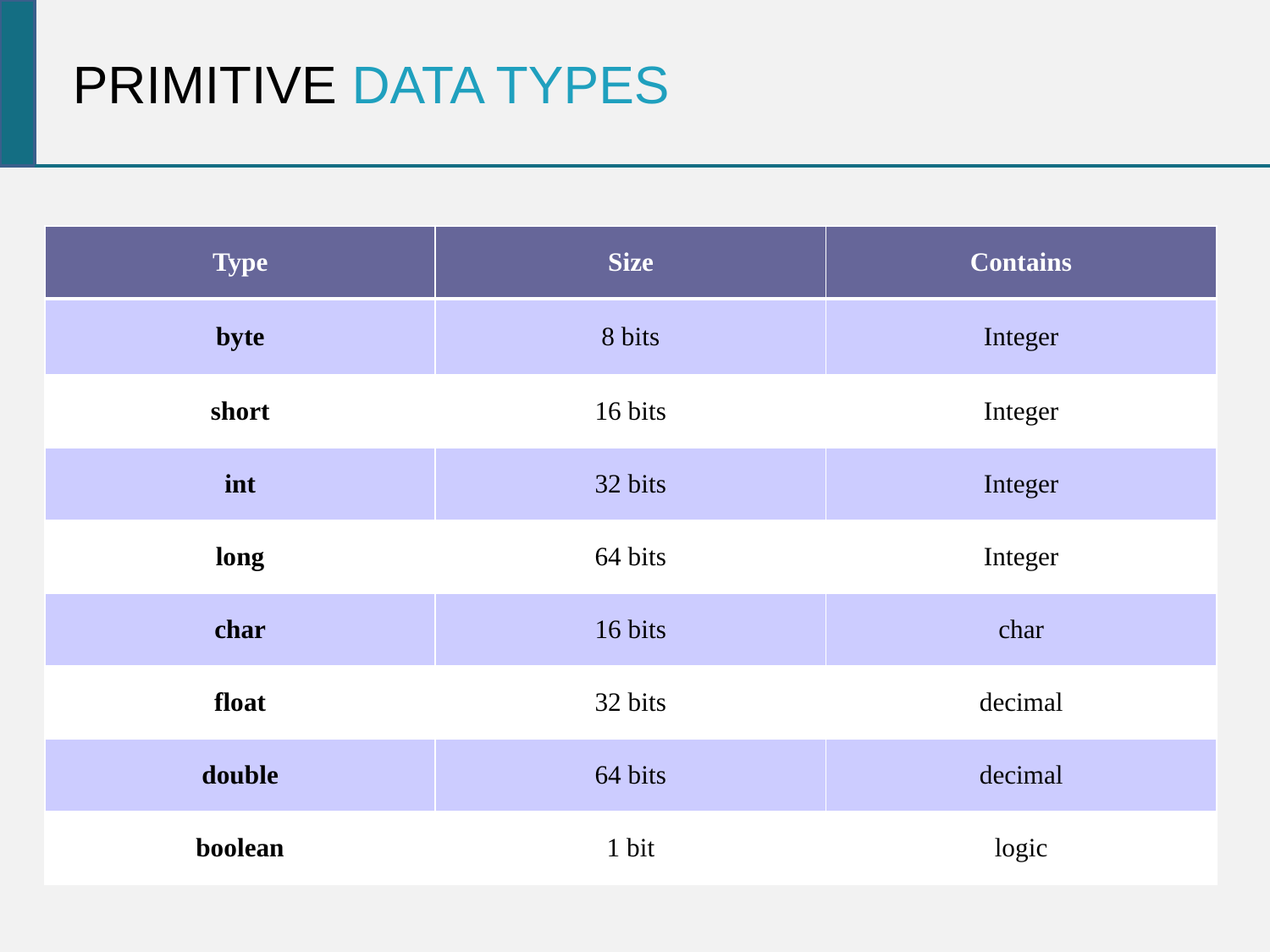

primitive data types
| Type | Size | Contains |
| --- | --- | --- |
| byte | 8 bits | Integer |
| short | 16 bits | Integer |
| int | 32 bits | Integer |
| long | 64 bits | Integer |
| char | 16 bits | char |
| float | 32 bits | decimal |
| double | 64 bits | decimal |
| boolean | 1 bit | logic |